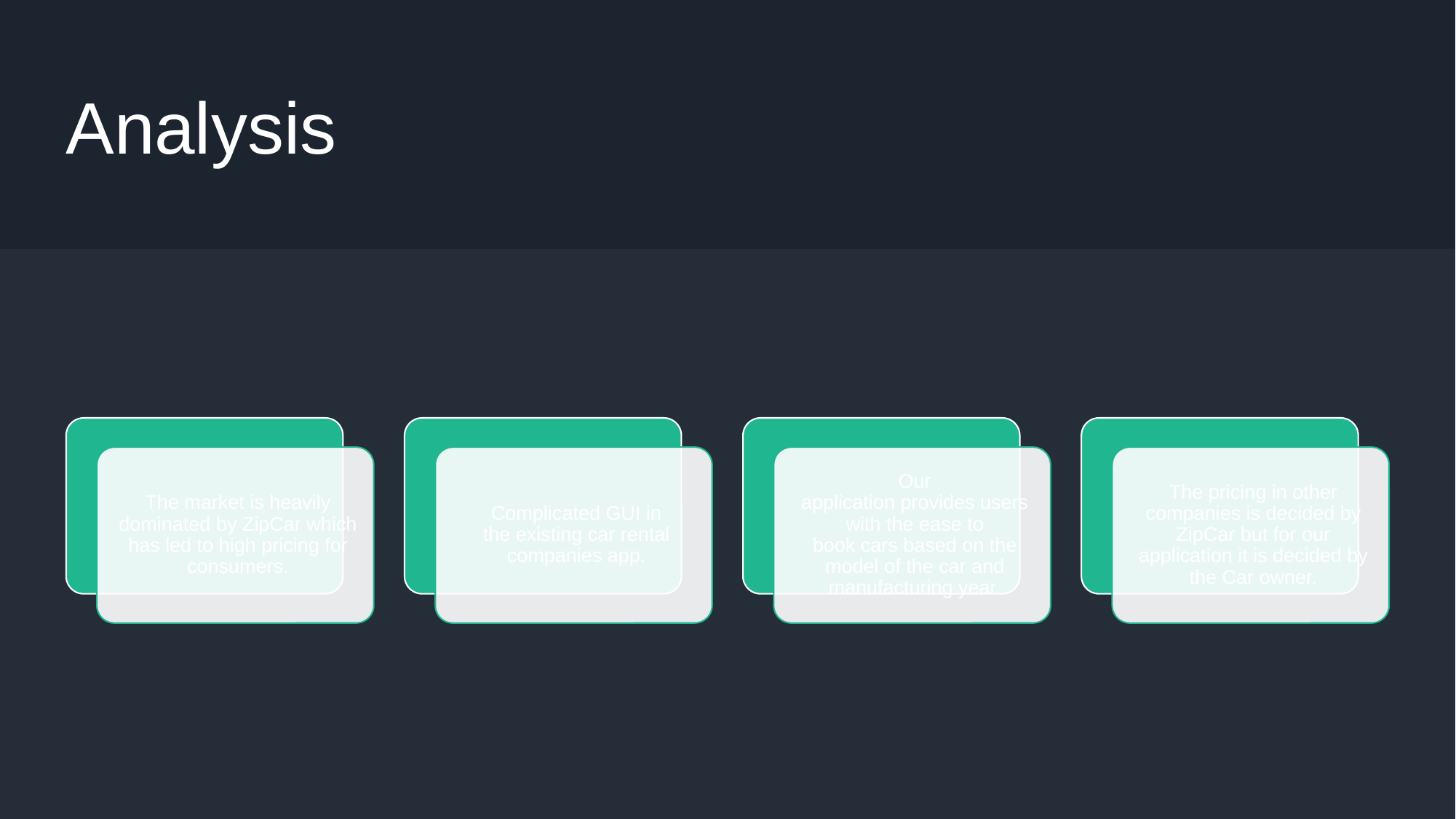

# Analysis

The market is heavily dominated by ZipCar which has led to high pricing for consumers.
Complicated GUI in the existing car rental companies app.
Our application provides users with the ease to book cars based on the model of the car and manufacturing year.
The pricing in other companies is decided by ZipCar but for our application it is decided by the Car owner.